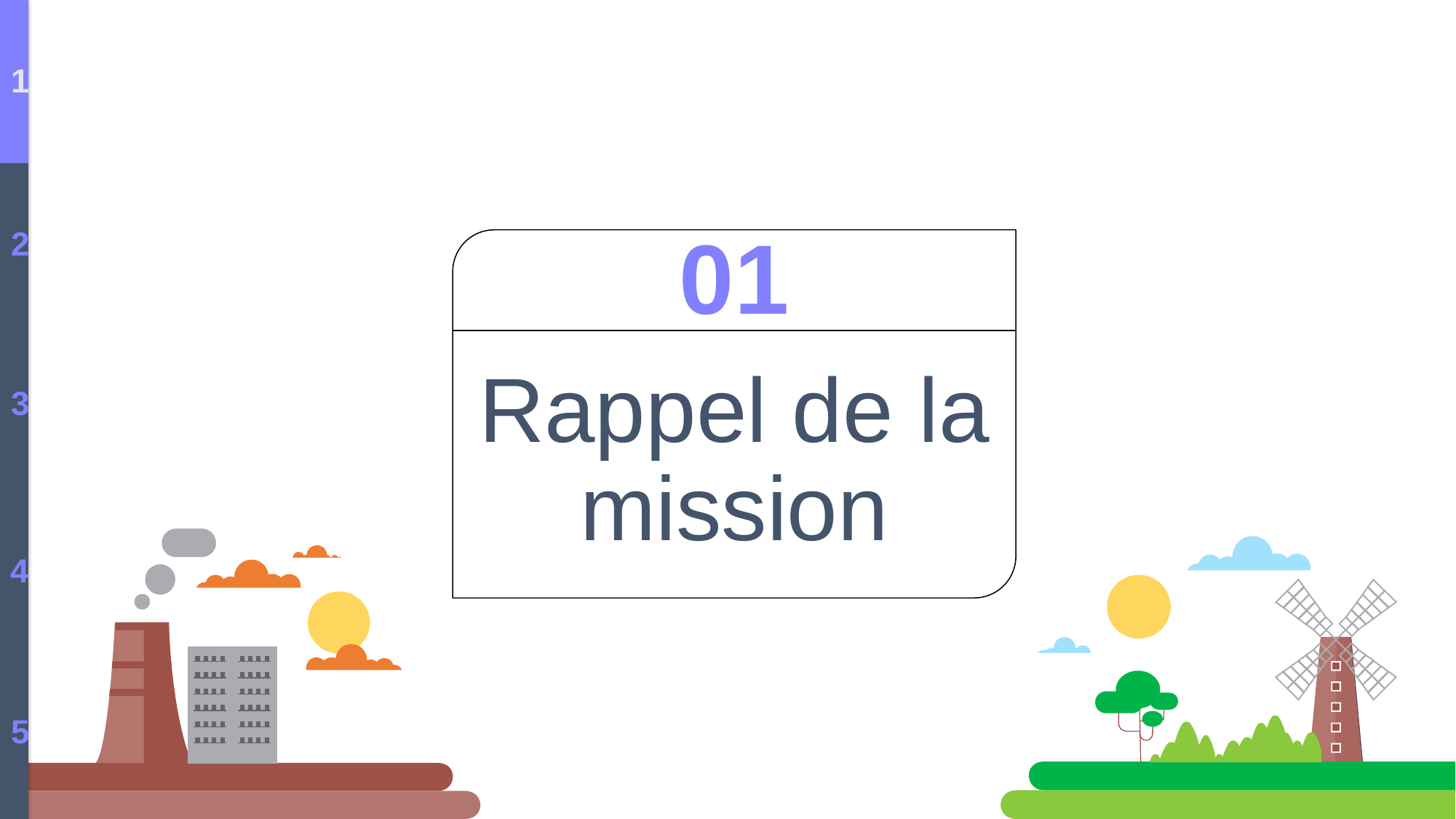

1
2

01
Rappel de la mission
3

4
5